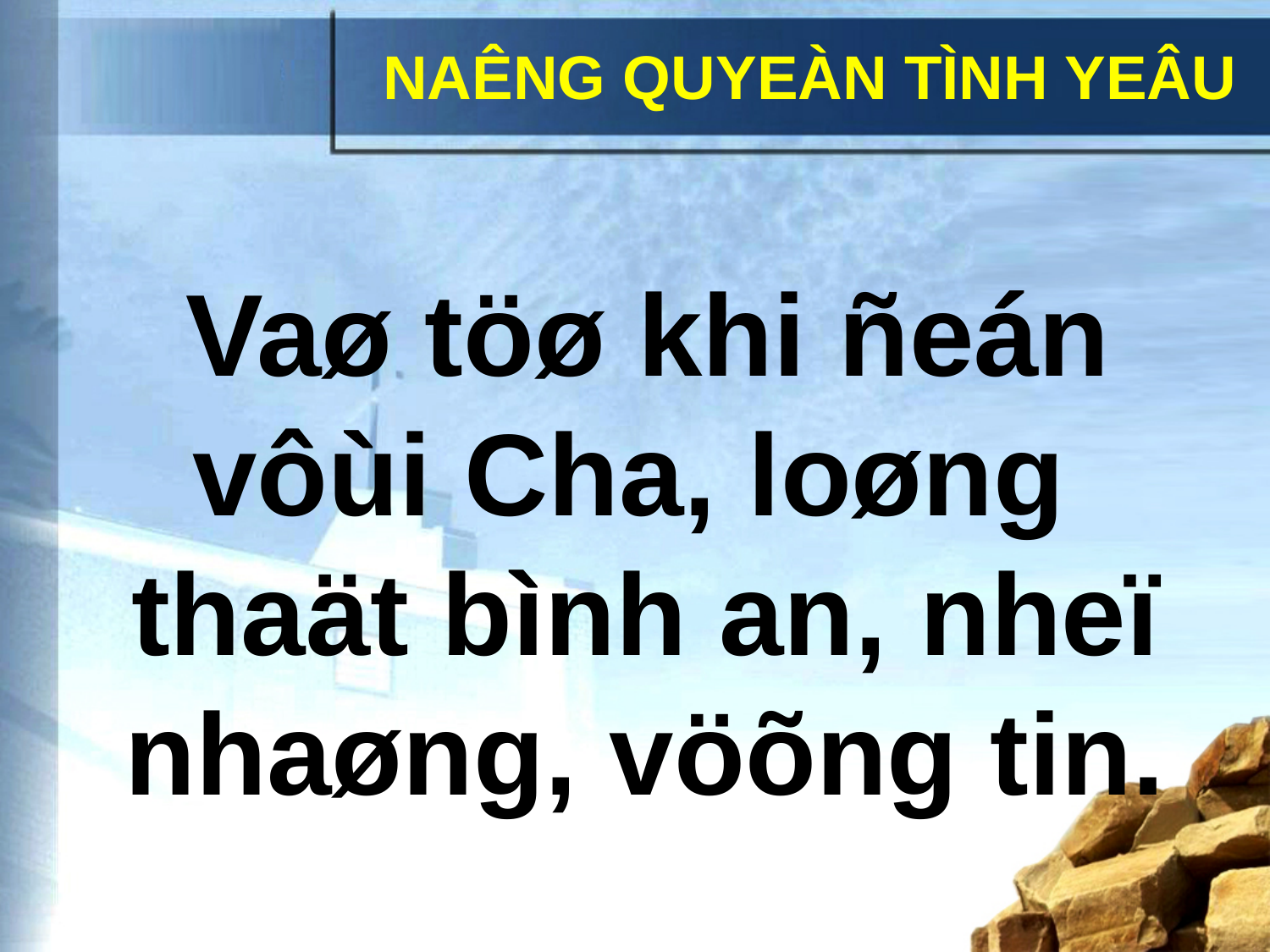

NAÊNG QUYEÀN TÌNH YEÂU
Vaø töø khi ñeán
vôùi Cha, loøng
thaät bình an, nheï nhaøng, vöõng tin.